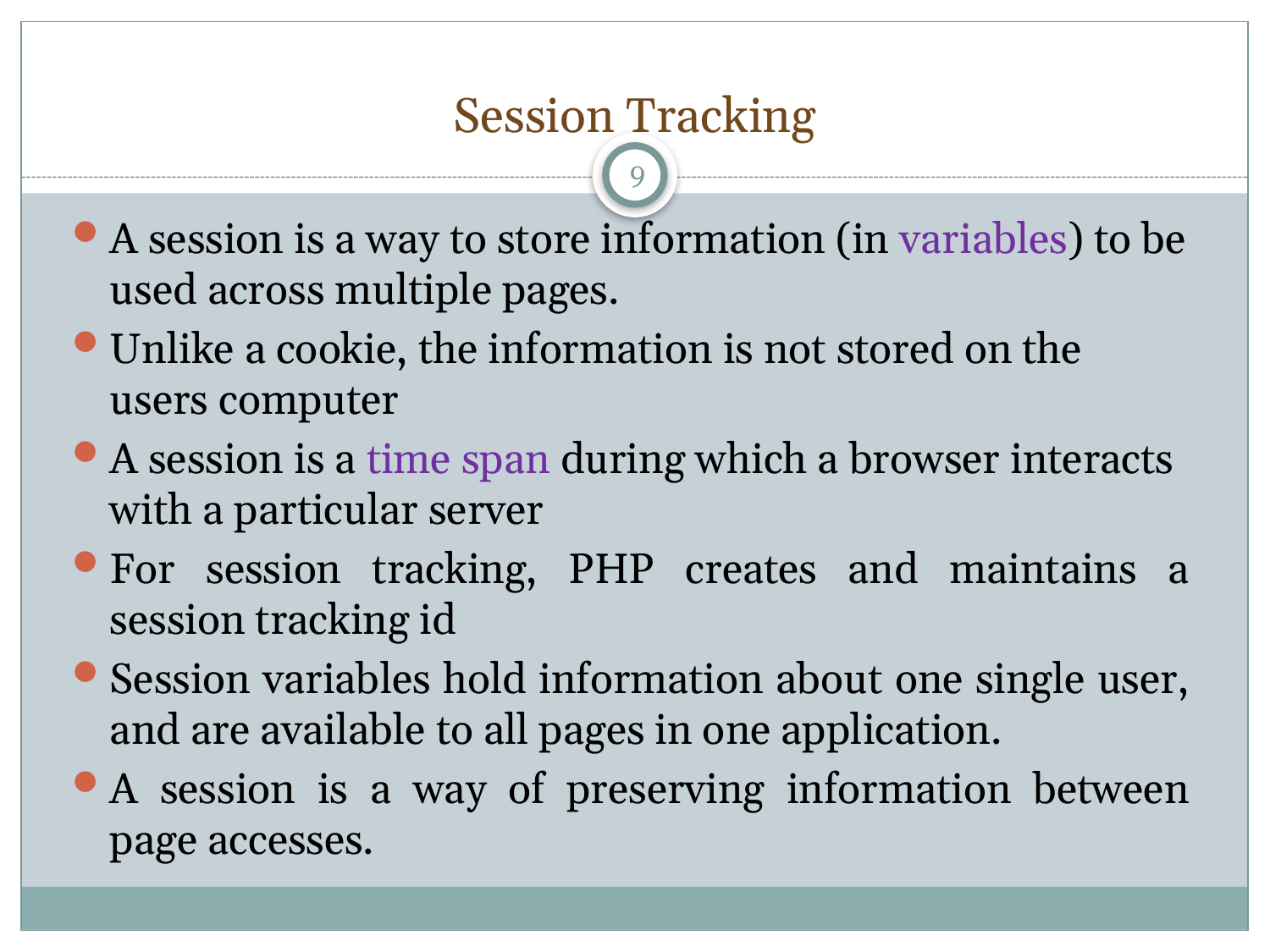

# Session Tracking
9
A session is a way to store information (in variables) to be used across multiple pages.
Unlike a cookie, the information is not stored on the users computer
A session is a time span during which a browser interacts with a particular server
For session tracking, PHP creates and maintains a session tracking id
Session variables hold information about one single user, and are available to all pages in one application.
A session is a way of preserving information between page accesses.